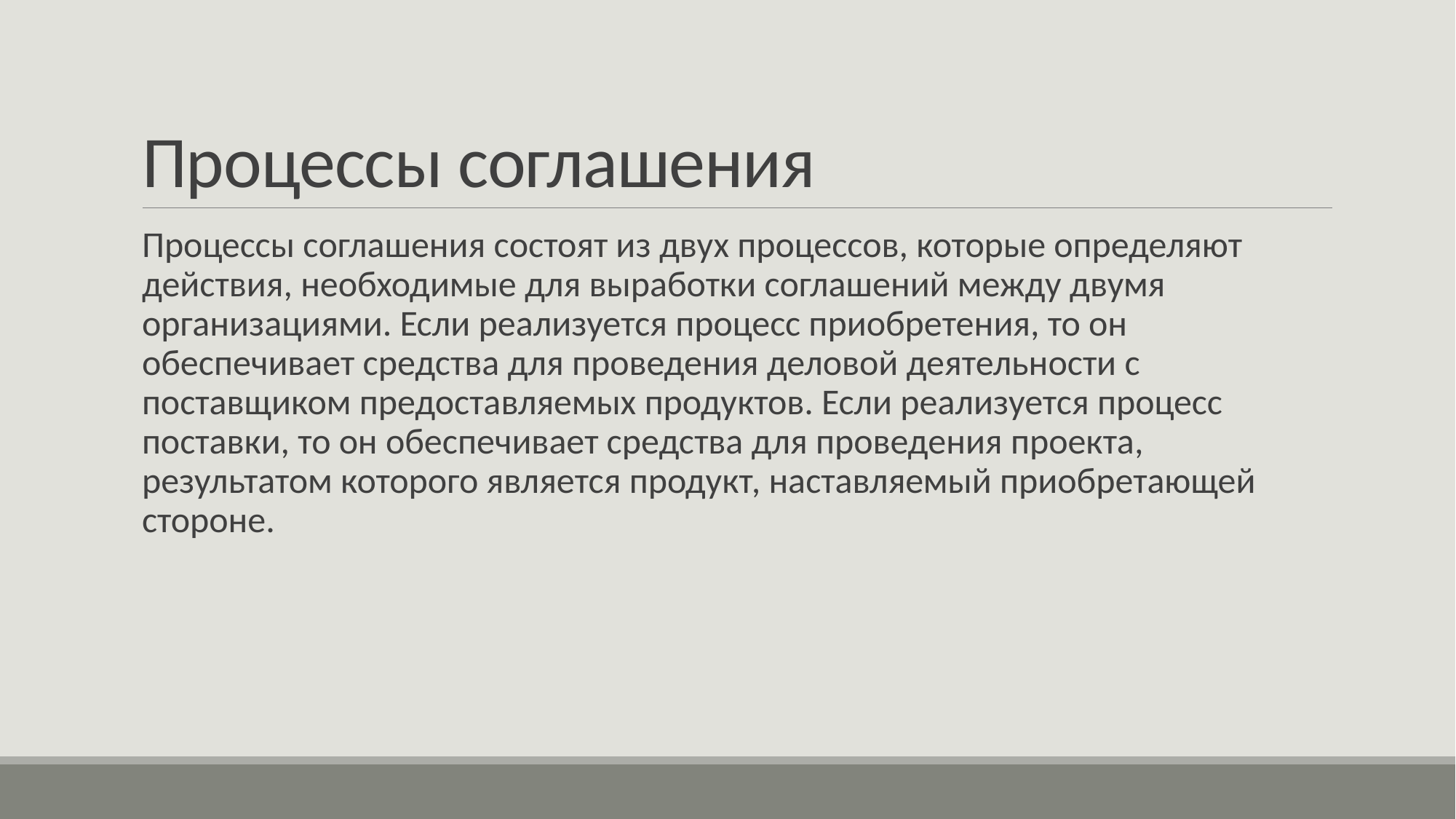

# Процессы соглашения
Процессы соглашения состоят из двух процессов, которые определяют действия, необходимые для выработки соглашений между двумя организациями. Если реализуется процесс приобретения, то он обеспечивает средства для проведения деловой деятельности с поставщиком предоставляемых продуктов. Если реализуется процесс поставки, то он обеспечивает средства для проведения проекта, результатом которого является продукт, наставляемый приобретающей стороне.